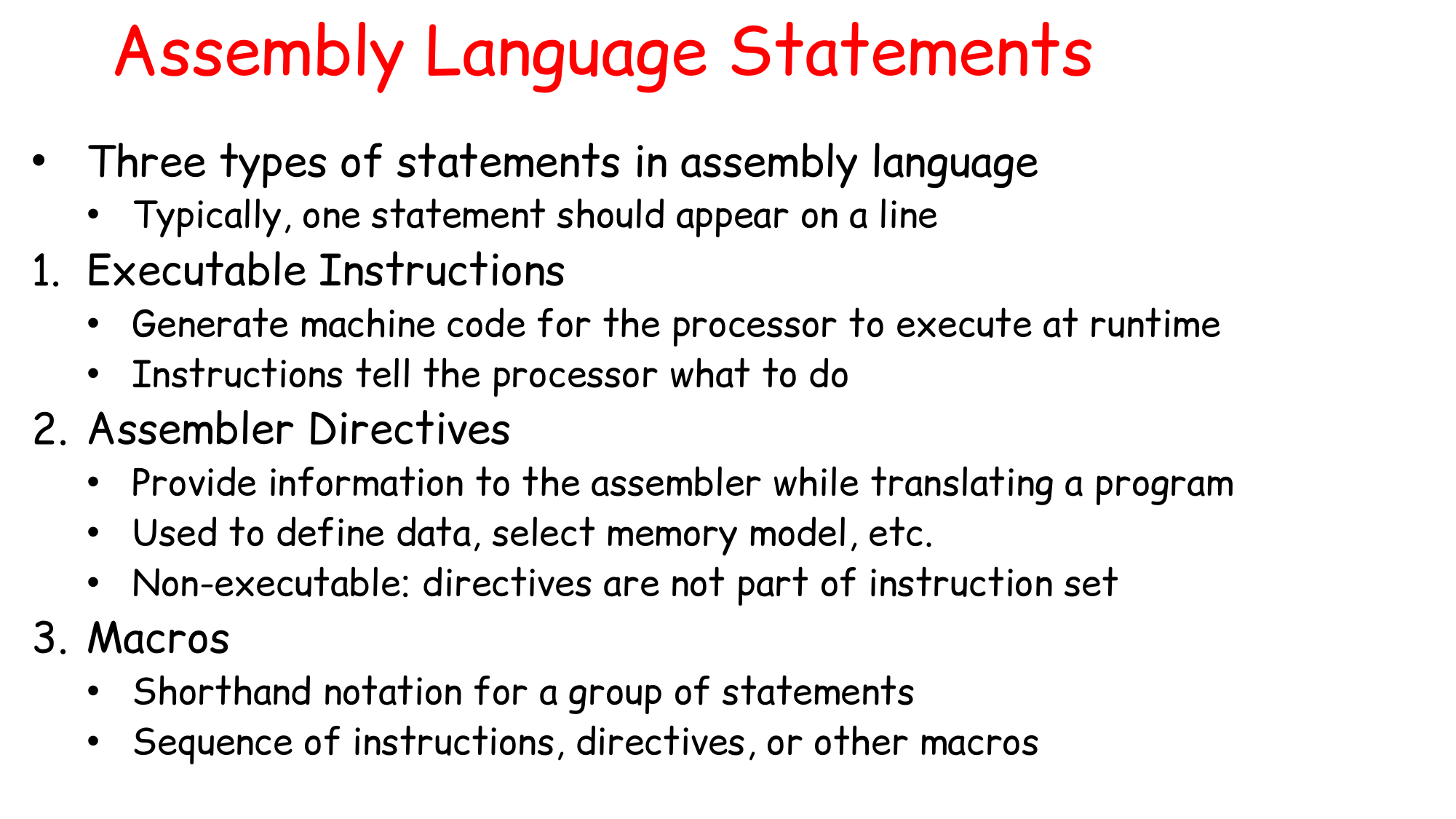

# Assembly Language Statements
Three types of statements in assembly language
Typically, one statement should appear on a line
Executable Instructions
Generate machine code for the processor to execute at runtime
Instructions tell the processor what to do
Assembler Directives
Provide information to the assembler while translating a program
Used to define data, select memory model, etc.
Non-executable: directives are not part of instruction set
Macros
Shorthand notation for a group of statements
Sequence of instructions, directives, or other macros